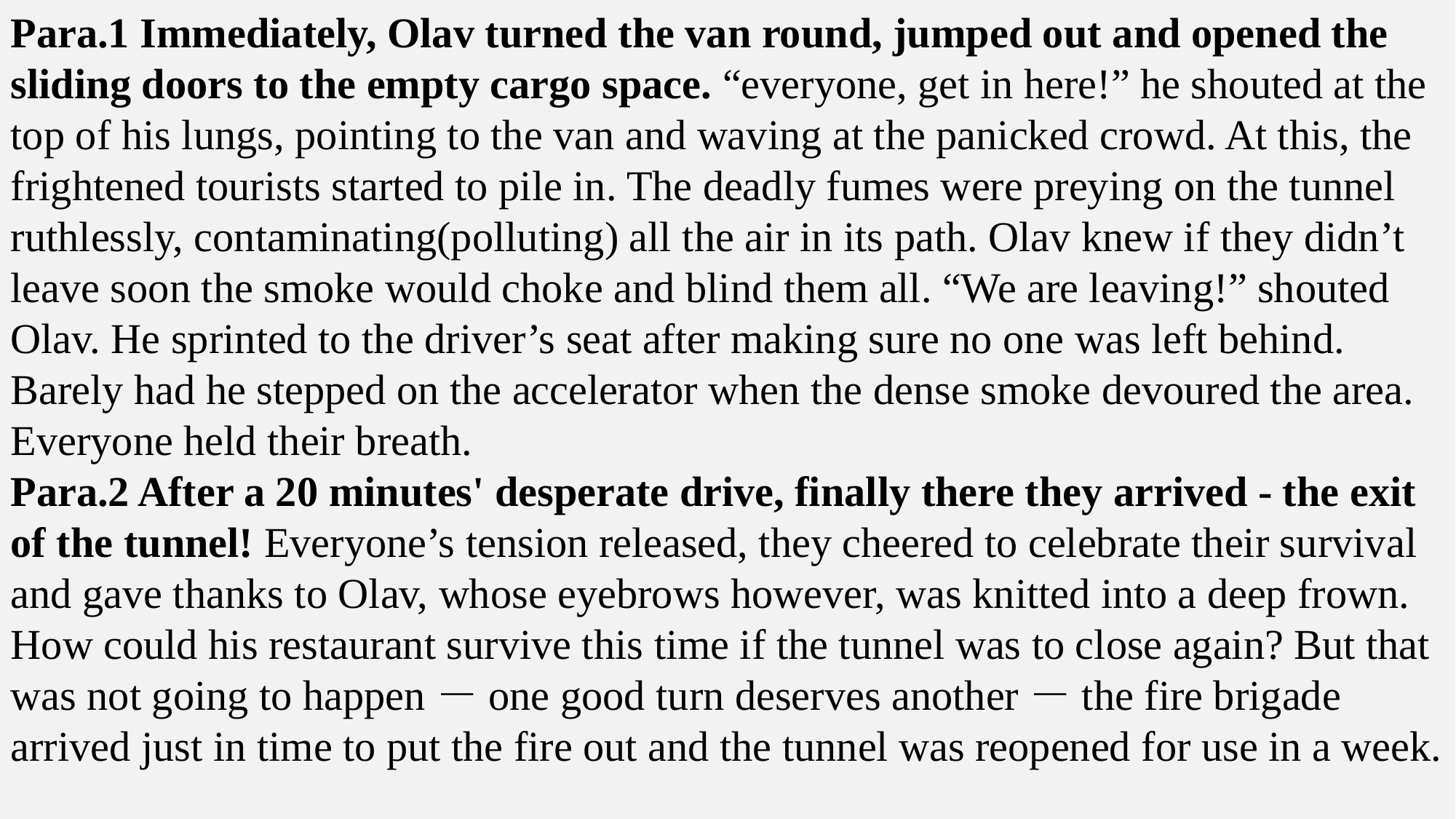

Para.1 Immediately, Olav turned the van round, jumped out and opened the sliding doors to the empty cargo space. “everyone, get in here!” he shouted at the top of his lungs, pointing to the van and waving at the panicked crowd. At this, the frightened tourists started to pile in. The deadly fumes were preying on the tunnel ruthlessly, contaminating(polluting) all the air in its path. Olav knew if they didn’t leave soon the smoke would choke and blind them all. “We are leaving!” shouted Olav. He sprinted to the driver’s seat after making sure no one was left behind. Barely had he stepped on the accelerator when the dense smoke devoured the area. Everyone held their breath.
Para.2 After a 20 minutes' desperate drive, finally there they arrived - the exit of the tunnel! Everyone’s tension released, they cheered to celebrate their survival and gave thanks to Olav, whose eyebrows however, was knitted into a deep frown. How could his restaurant survive this time if the tunnel was to close again? But that was not going to happen－one good turn deserves another－the fire brigade arrived just in time to put the fire out and the tunnel was reopened for use in a week.